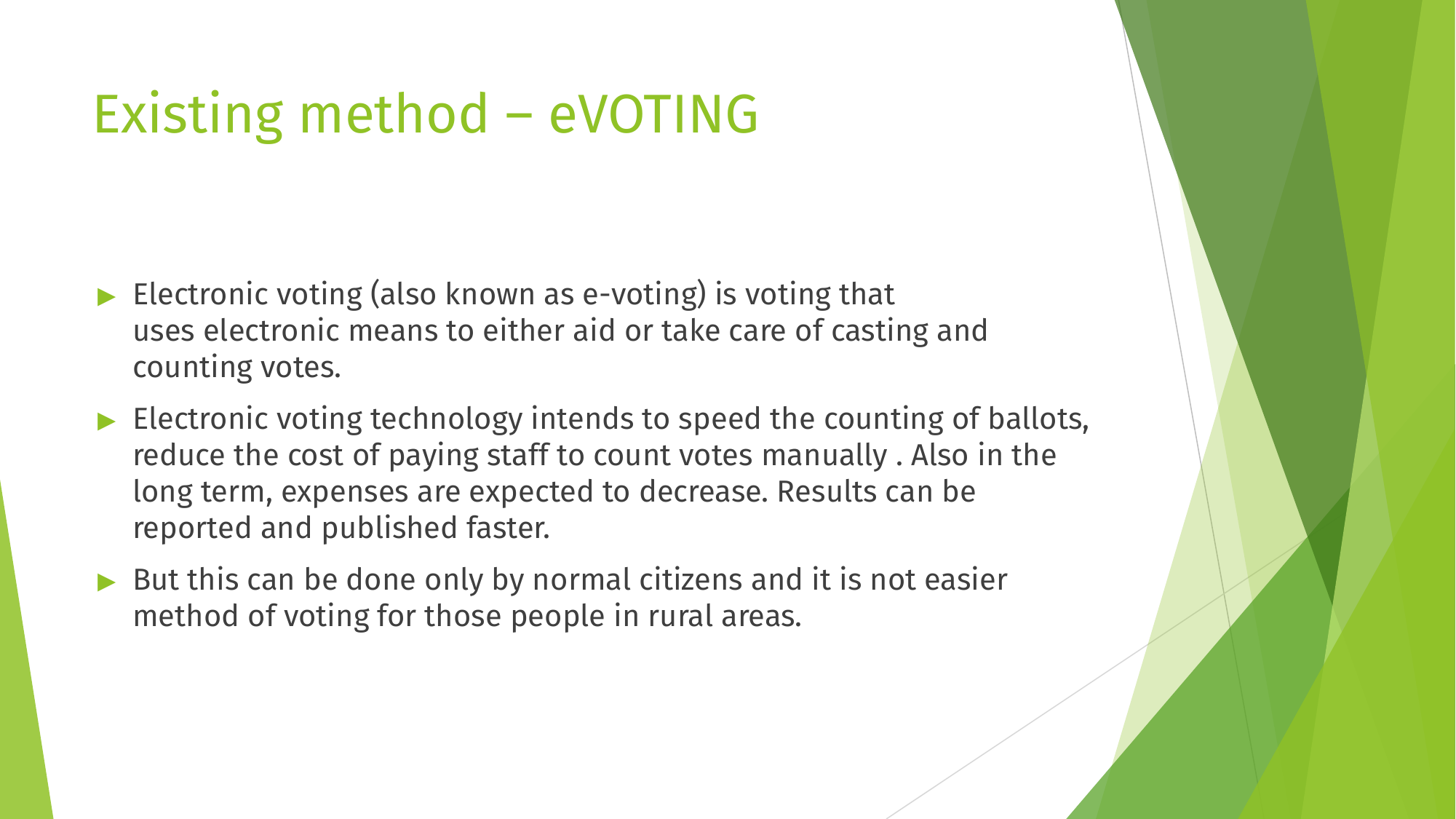

# Existing method – eVOTING

Electronic voting (also known as e-voting) is voting that uses electronic means to either aid or take care of casting and counting votes.
Electronic voting technology intends to speed the counting of ballots, reduce the cost of paying staff to count votes manually . Also in the long term, expenses are expected to decrease. Results can be reported and published faster.
But this can be done only by normal citizens and it is not easier method of voting for those people in rural areas.